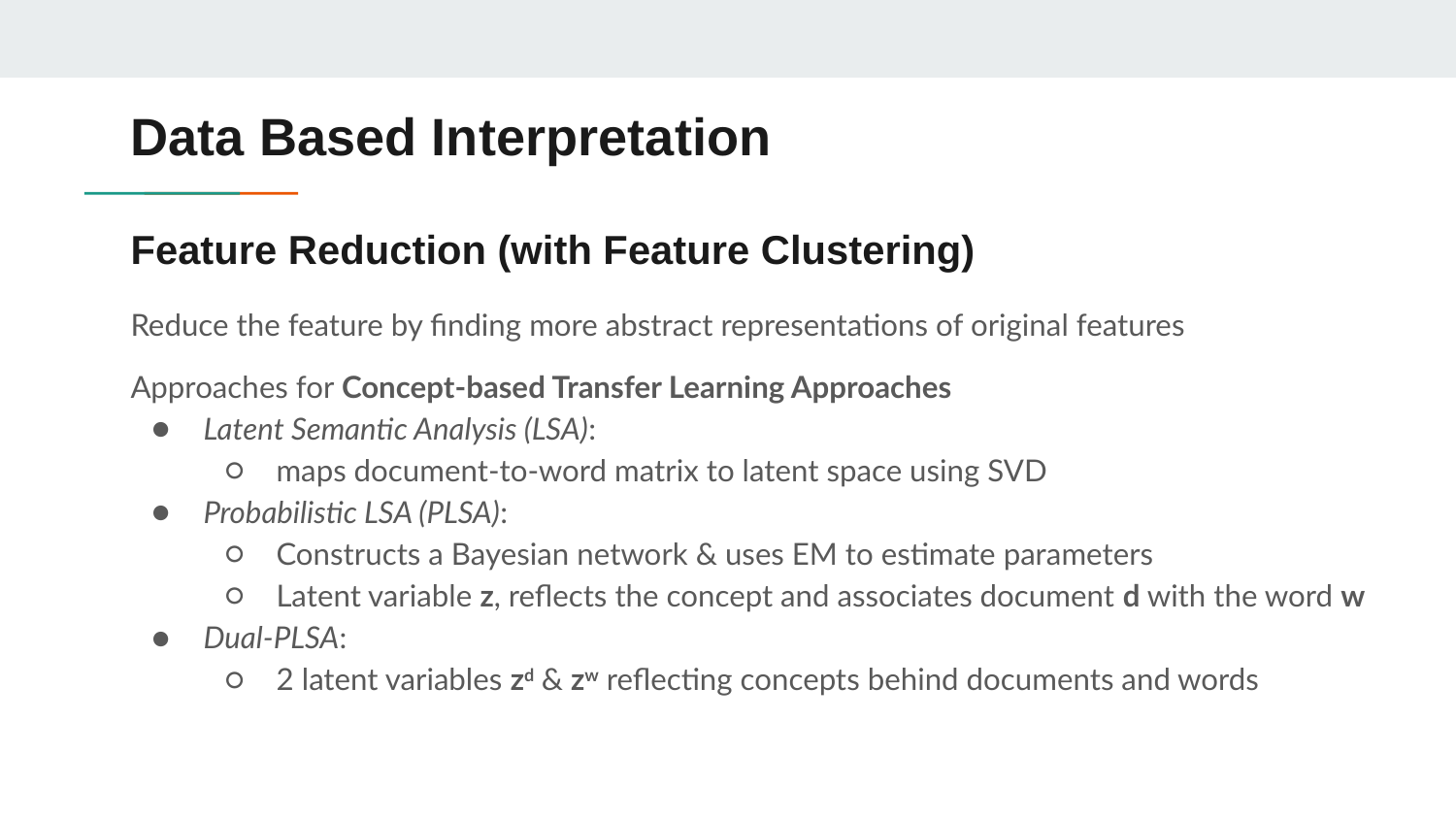

Data Based Interpretation
# Feature Reduction (with Feature Clustering)
Reduce the feature by finding more abstract representations of original features
Approaches for Concept-based Transfer Learning Approaches
Latent Semantic Analysis (LSA):
maps document-to-word matrix to latent space using SVD
Probabilistic LSA (PLSA):
Constructs a Bayesian network & uses EM to estimate parameters
Latent variable z, reflects the concept and associates document d with the word w
Dual-PLSA:
2 latent variables zd & zw reflecting concepts behind documents and words